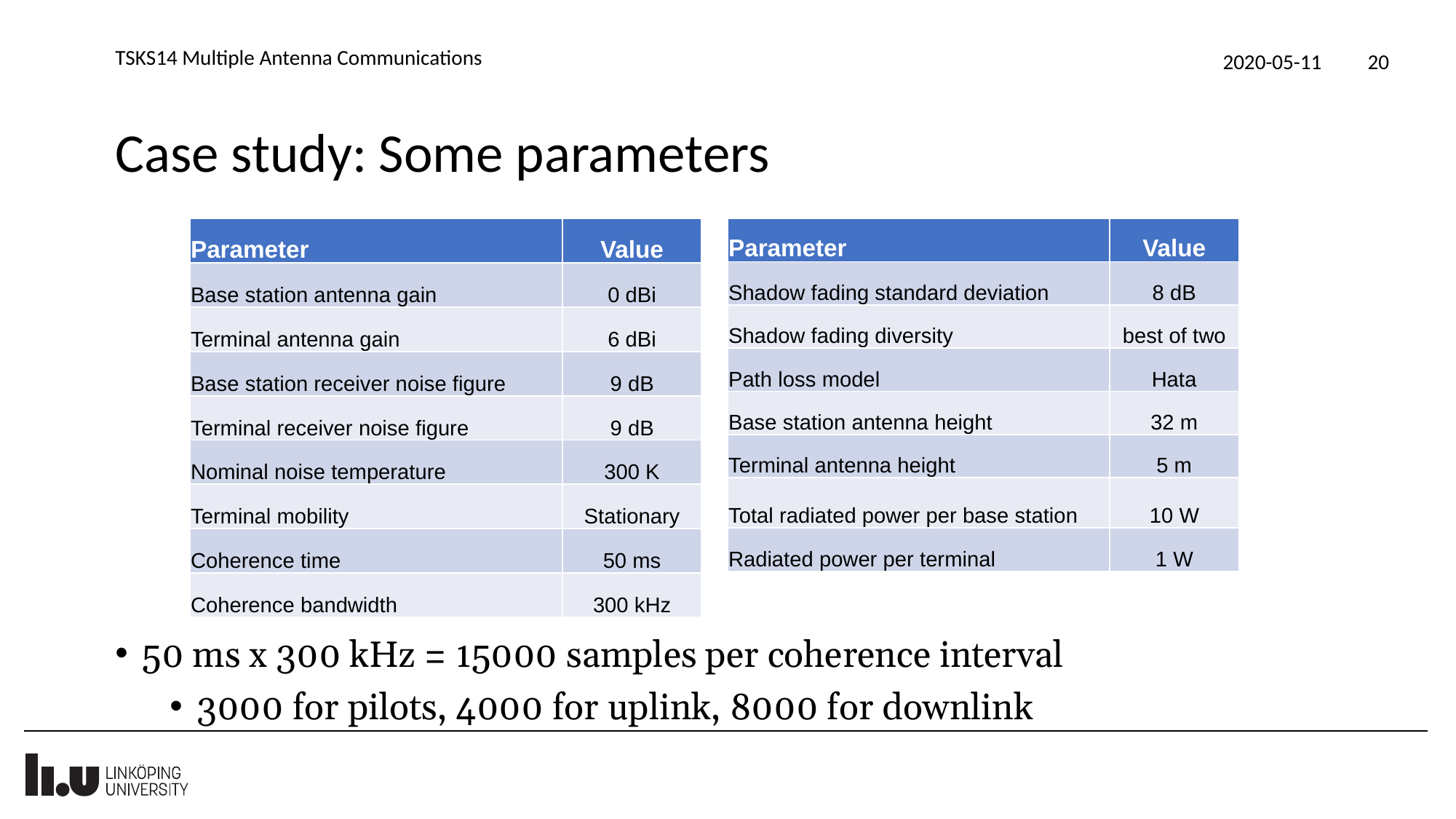

TSKS14 Multiple Antenna Communications
2020-05-11
20
# Case study: Some parameters
| Parameter | Value |
| --- | --- |
| Shadow fading standard deviation | 8 dB |
| Shadow fading diversity | best of two |
| Path loss model | Hata |
| Base station antenna height | 32 m |
| Terminal antenna height | 5 m |
| Total radiated power per base station | 10 W |
| Radiated power per terminal | 1 W |
| Parameter | Value |
| --- | --- |
| Base station antenna gain | 0 dBi |
| Terminal antenna gain | 6 dBi |
| Base station receiver noise figure | 9 dB |
| Terminal receiver noise figure | 9 dB |
| Nominal noise temperature | 300 K |
| Terminal mobility | Stationary |
| Coherence time | 50 ms |
| Coherence bandwidth | 300 kHz |
50 ms x 300 kHz = 15000 samples per coherence interval
3000 for pilots, 4000 for uplink, 8000 for downlink